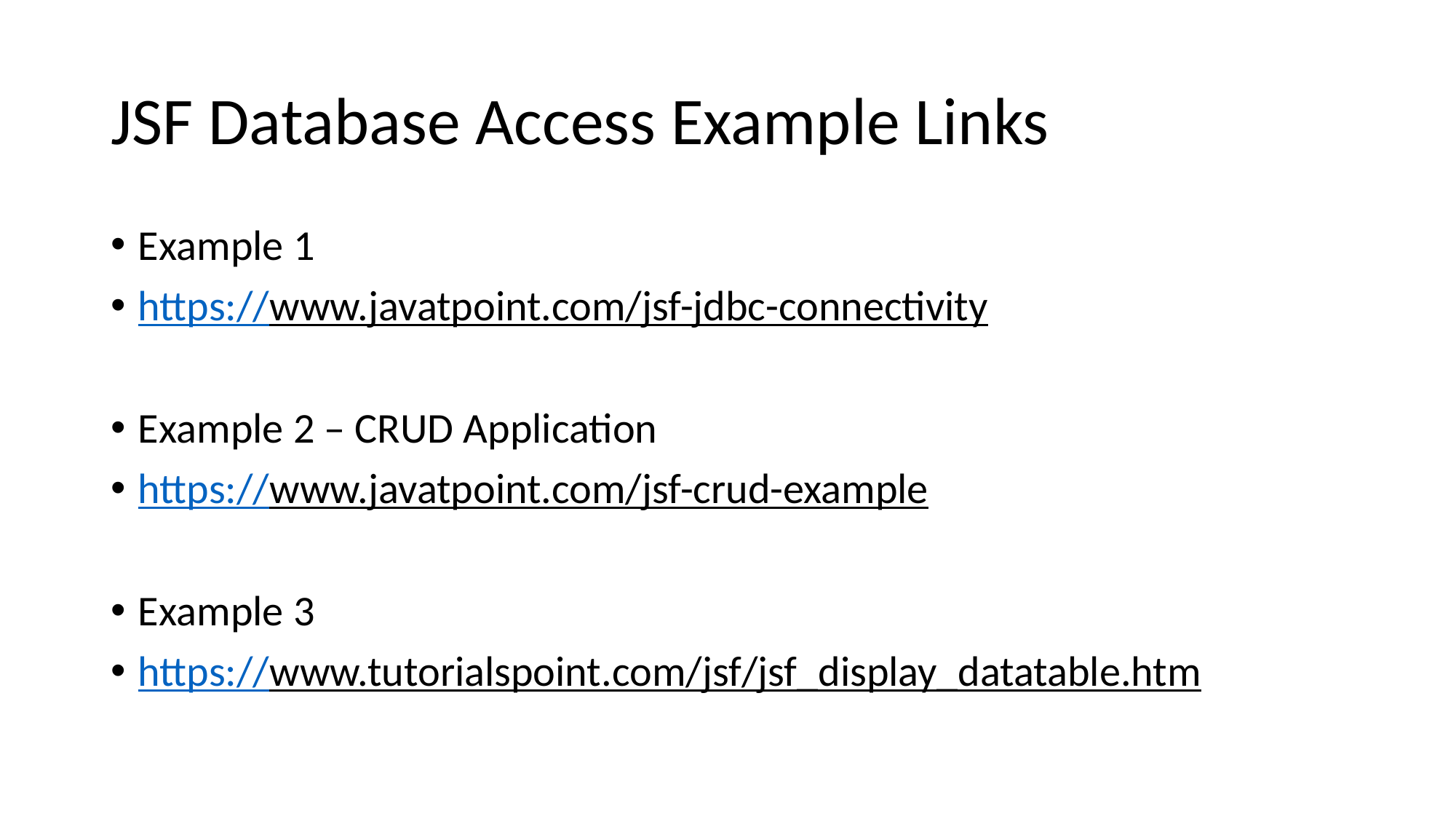

# JSF Database Access Example Links
Example 1
https://www.javatpoint.com/jsf-jdbc-connectivity

Example 2 – CRUD Application
https://www.javatpoint.com/jsf-crud-example

Example 3
https://www.tutorialspoint.com/jsf/jsf_display_datatable.htm